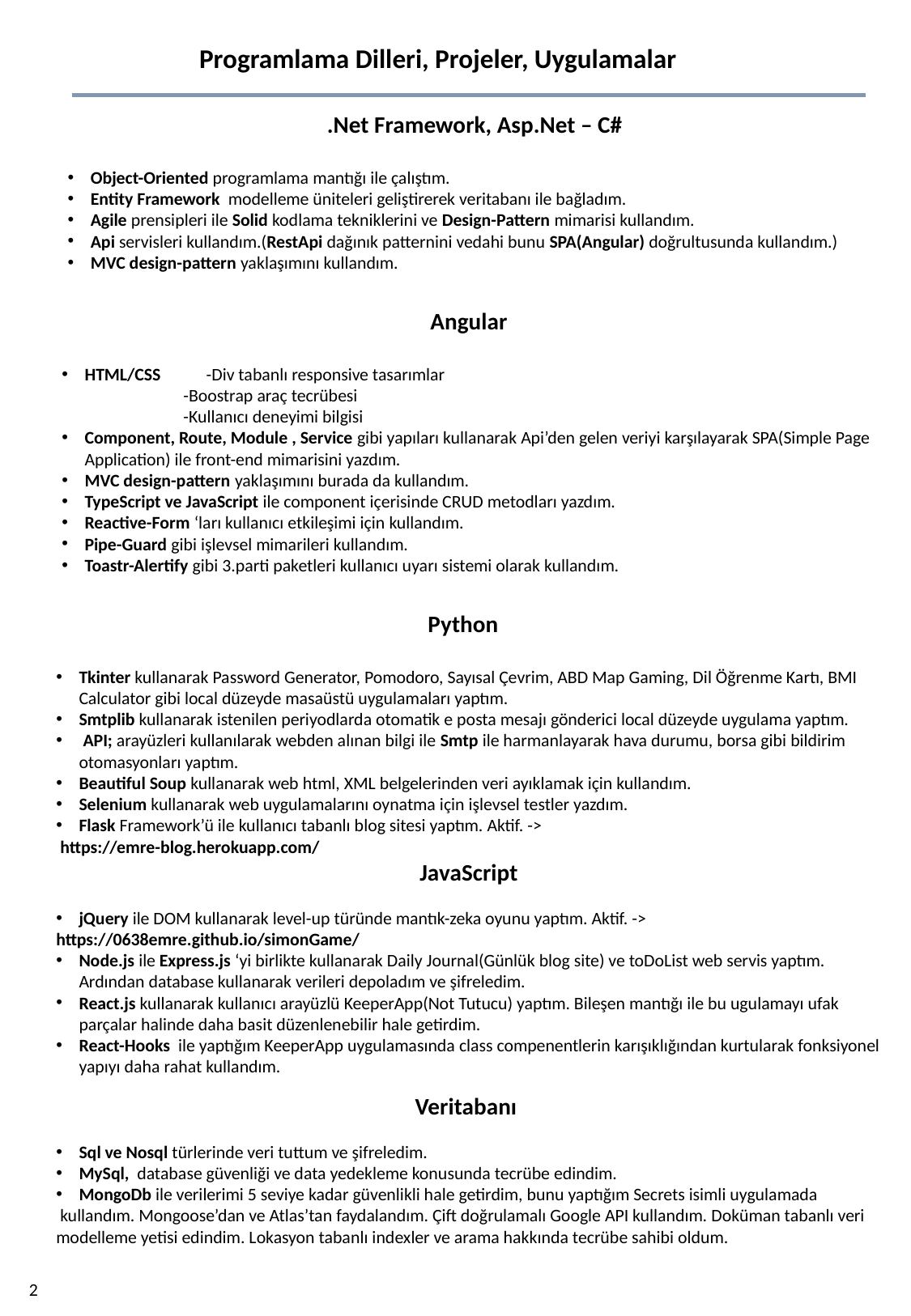

Programlama Dilleri, Projeler, Uygulamalar
.Net Framework, Asp.Net – C#

Object-Oriented programlama mantığı ile çalıştım.
Entity Framework  modelleme üniteleri geliştirerek veritabanı ile bağladım.
Agile prensipleri ile Solid kodlama tekniklerini ve Design-Pattern mimarisi kullandım.
Api servisleri kullandım.(RestApi dağınık patternini vedahi bunu SPA(Angular) doğrultusunda kullandım.)
MVC design-pattern yaklaşımını kullandım.

Angular

HTML/CSS	-Div tabanlı responsive tasarımlar
-Boostrap araç tecrübesi
-Kullanıcı deneyimi bilgisi
Component, Route, Module , Service gibi yapıları kullanarak Api’den gelen veriyi karşılayarak SPA(Simple Page Application) ile front-end mimarisini yazdım.
MVC design-pattern yaklaşımını burada da kullandım.
TypeScript ve JavaScript ile component içerisinde CRUD metodları yazdım.
Reactive-Form ‘ları kullanıcı etkileşimi için kullandım.
Pipe-Guard gibi işlevsel mimarileri kullandım.
Toastr-Alertify gibi 3.parti paketleri kullanıcı uyarı sistemi olarak kullandım.
Python

Tkinter kullanarak Password Generator, Pomodoro, Sayısal Çevrim, ABD Map Gaming, Dil Öğrenme Kartı, BMI Calculator gibi local düzeyde masaüstü uygulamaları yaptım.
Smtplib kullanarak istenilen periyodlarda otomatik e posta mesajı gönderici local düzeyde uygulama yaptım.
 API; arayüzleri kullanılarak webden alınan bilgi ile Smtp ile harmanlayarak hava durumu, borsa gibi bildirim otomasyonları yaptım.
Beautiful Soup kullanarak web html, XML belgelerinden veri ayıklamak için kullandım.
Selenium kullanarak web uygulamalarını oynatma için işlevsel testler yazdım.
Flask Framework’ü ile kullanıcı tabanlı blog sitesi yaptım. Aktif. ->
 https://emre-blog.herokuapp.com/
JavaScript

jQuery ile DOM kullanarak level-up türünde mantık-zeka oyunu yaptım. Aktif. ->
https://0638emre.github.io/simonGame/
Node.js ile Express.js ‘yi birlikte kullanarak Daily Journal(Günlük blog site) ve toDoList web servis yaptım. Ardından database kullanarak verileri depoladım ve şifreledim.
React.js kullanarak kullanıcı arayüzlü KeeperApp(Not Tutucu) yaptım. Bileşen mantığı ile bu ugulamayı ufak parçalar halinde daha basit düzenlenebilir hale getirdim.
React-Hooks  ile yaptığım KeeperApp uygulamasında class compenentlerin karışıklığından kurtularak fonksiyonel yapıyı daha rahat kullandım.
Veritabanı

Sql ve Nosql türlerinde veri tuttum ve şifreledim.
MySql,  database güvenliği ve data yedekleme konusunda tecrübe edindim.
MongoDb ile verilerimi 5 seviye kadar güvenlikli hale getirdim, bunu yaptığım Secrets isimli uygulamada
 kullandım. Mongoose’dan ve Atlas’tan faydalandım. Çift doğrulamalı Google API kullandım. Doküman tabanlı veri modelleme yetisi edindim. Lokasyon tabanlı indexler ve arama hakkında tecrübe sahibi oldum.
2